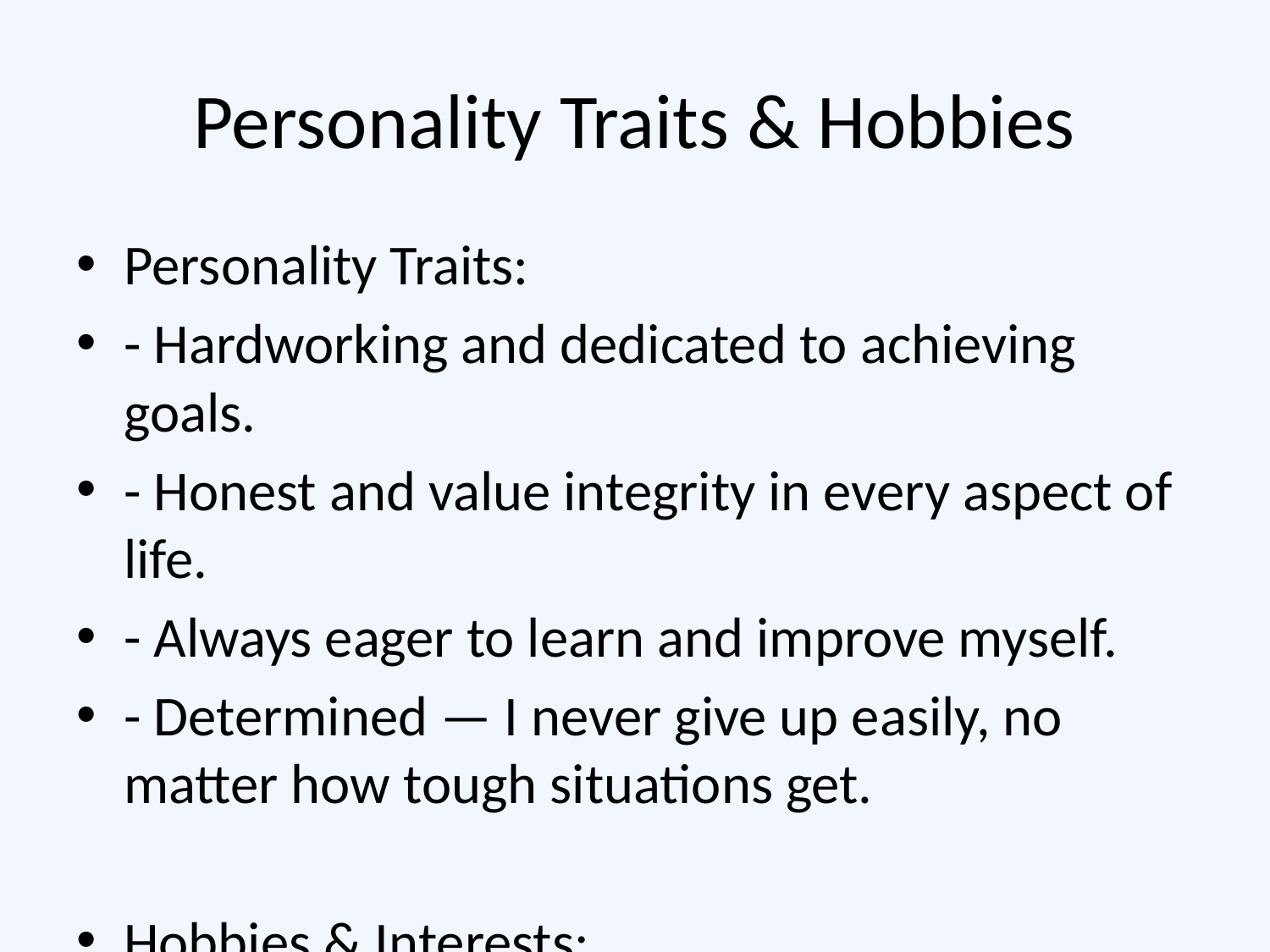

# Personality Traits & Hobbies
Personality Traits:
- Hardworking and dedicated to achieving goals.
- Honest and value integrity in every aspect of life.
- Always eager to learn and improve myself.
- Determined — I never give up easily, no matter how tough situations get.

Hobbies & Interests:
- Reading novels, especially inspiring stories.
- Exploring historical places and learning about culture.
- Watching educational videos and dramas.
- Spending quality time with my family.